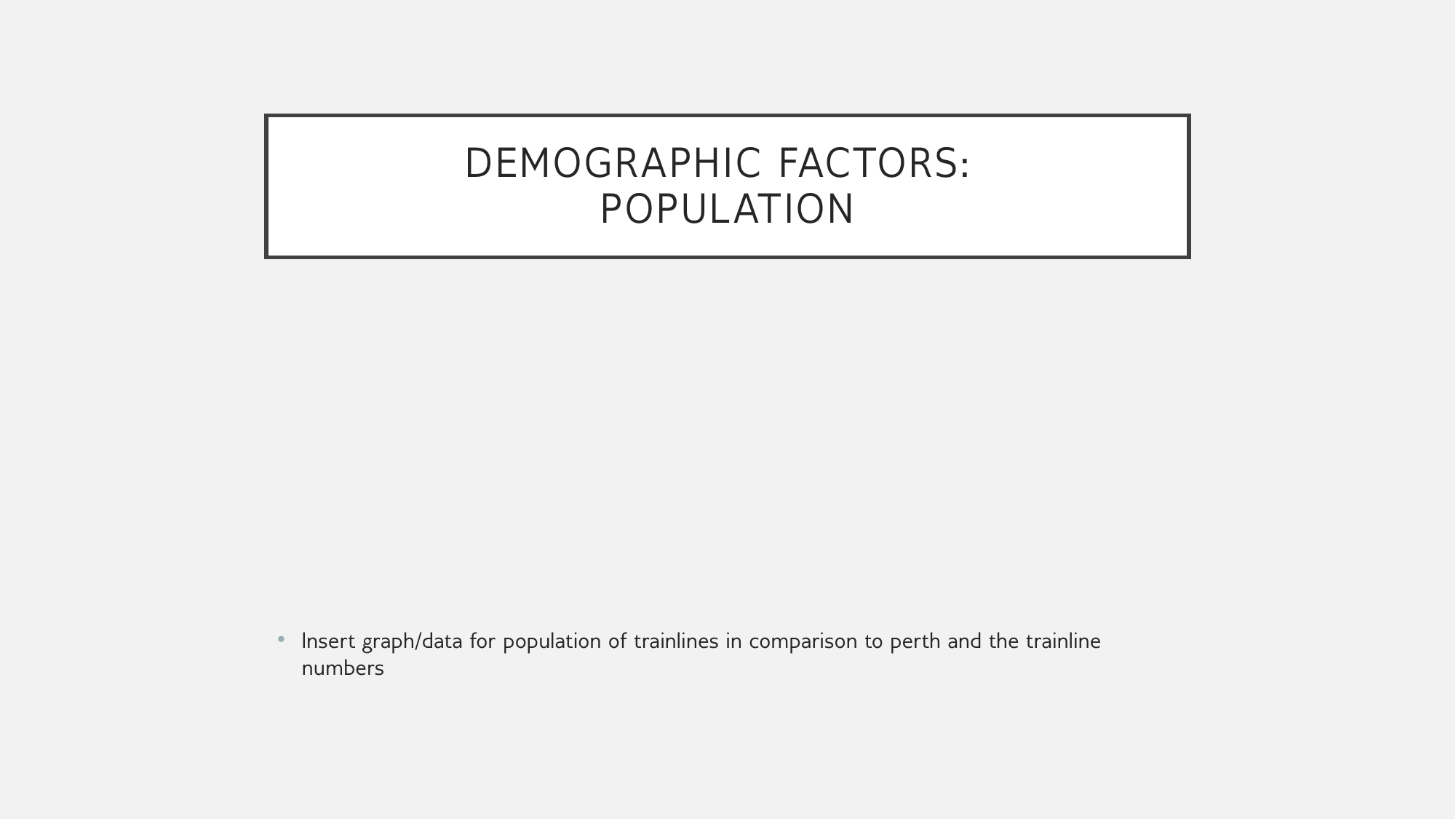

# Demographic factors: population
Insert graph/data for population of trainlines in comparison to perth and the trainline numbers